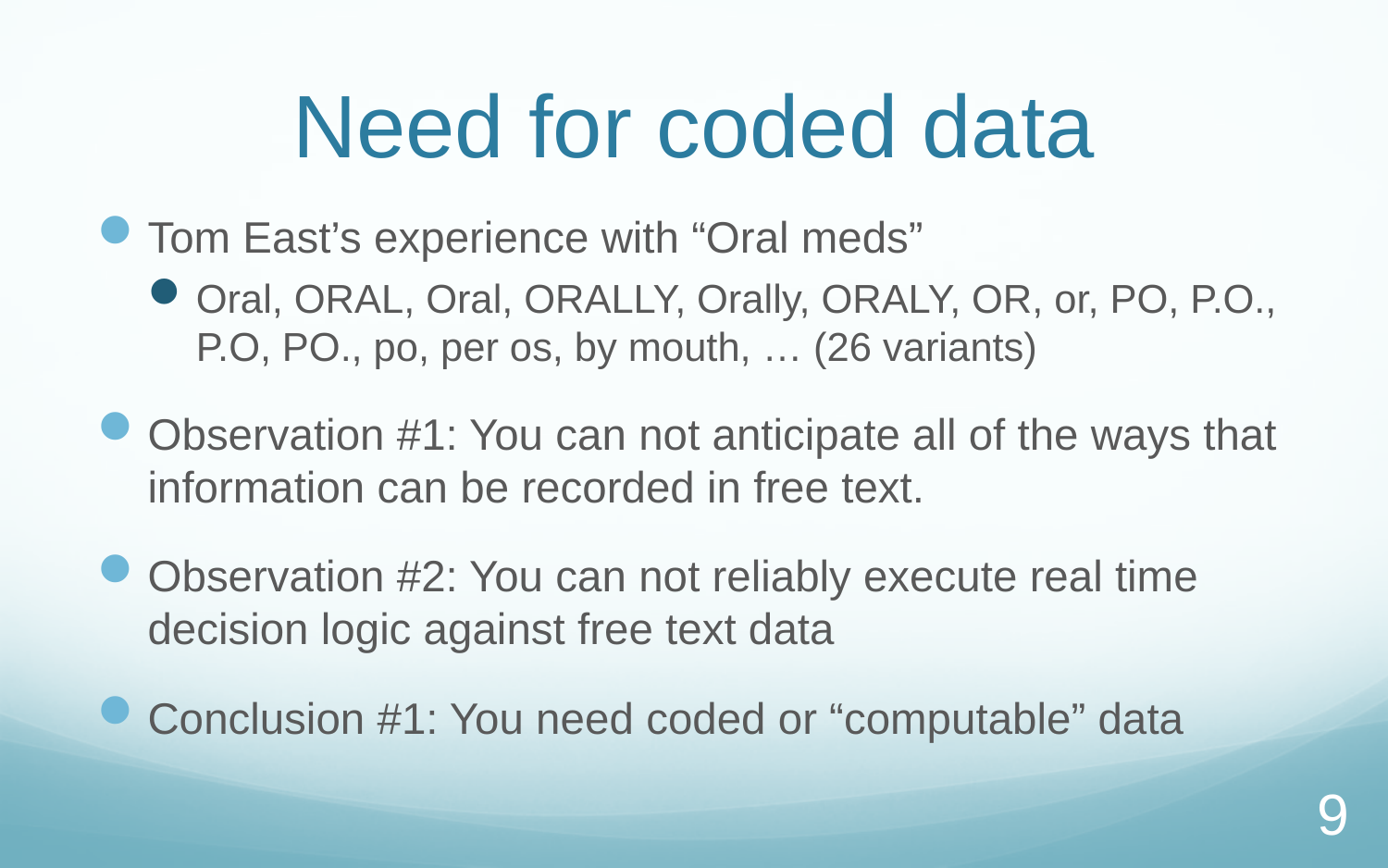

# Need for coded data
Tom East’s experience with “Oral meds”
Oral, ORAL, Oral, ORALLY, Orally, ORALY, OR, or, PO, P.O., P.O, PO., po, per os, by mouth, … (26 variants)
Observation #1: You can not anticipate all of the ways that information can be recorded in free text.
Observation #2: You can not reliably execute real time decision logic against free text data
Conclusion #1: You need coded or “computable” data
9